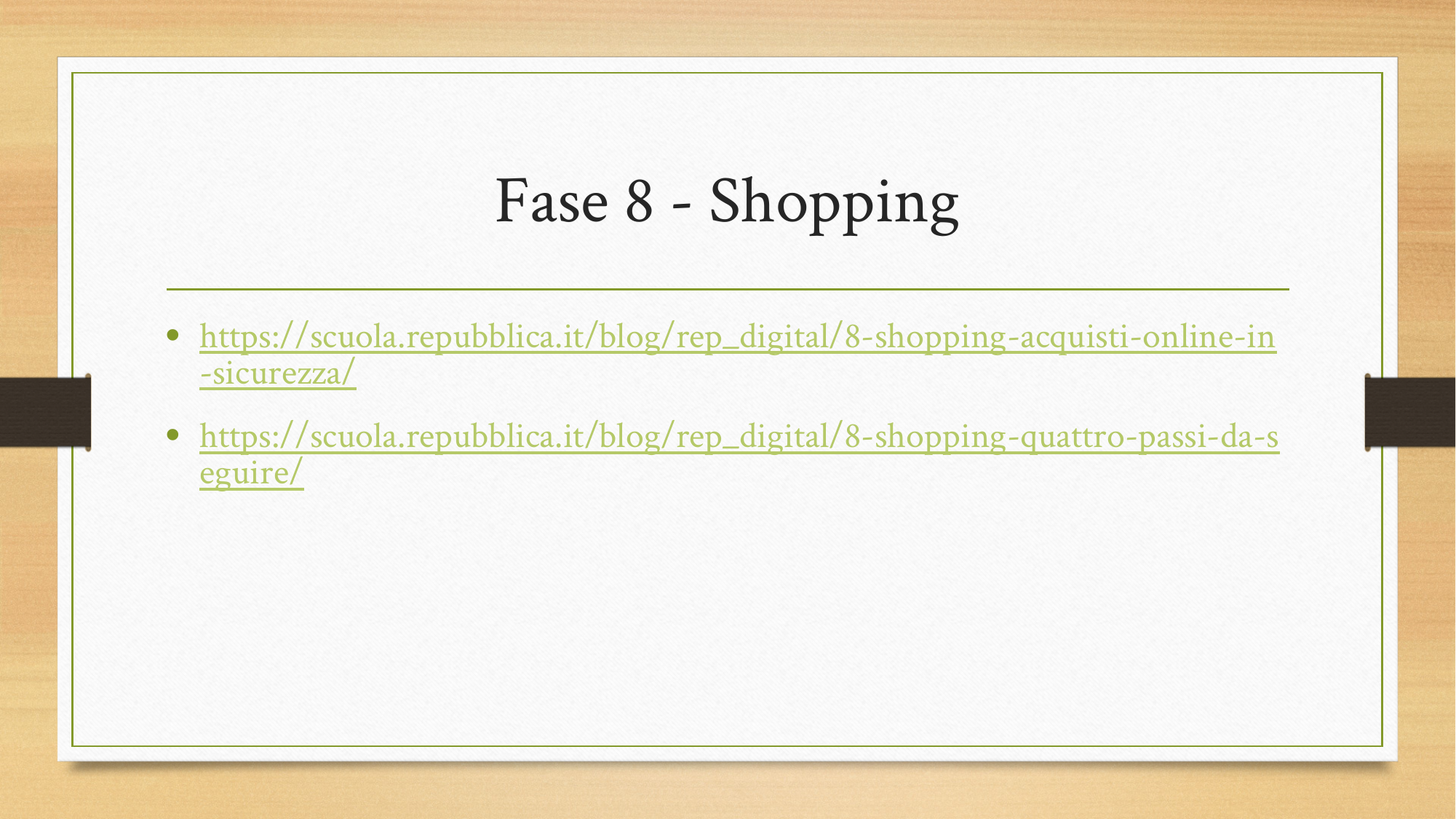

# Fase 8 - Shopping
https://scuola.repubblica.it/blog/rep_digital/8-shopping-acquisti-online-in-sicurezza/
https://scuola.repubblica.it/blog/rep_digital/8-shopping-quattro-passi-da-seguire/